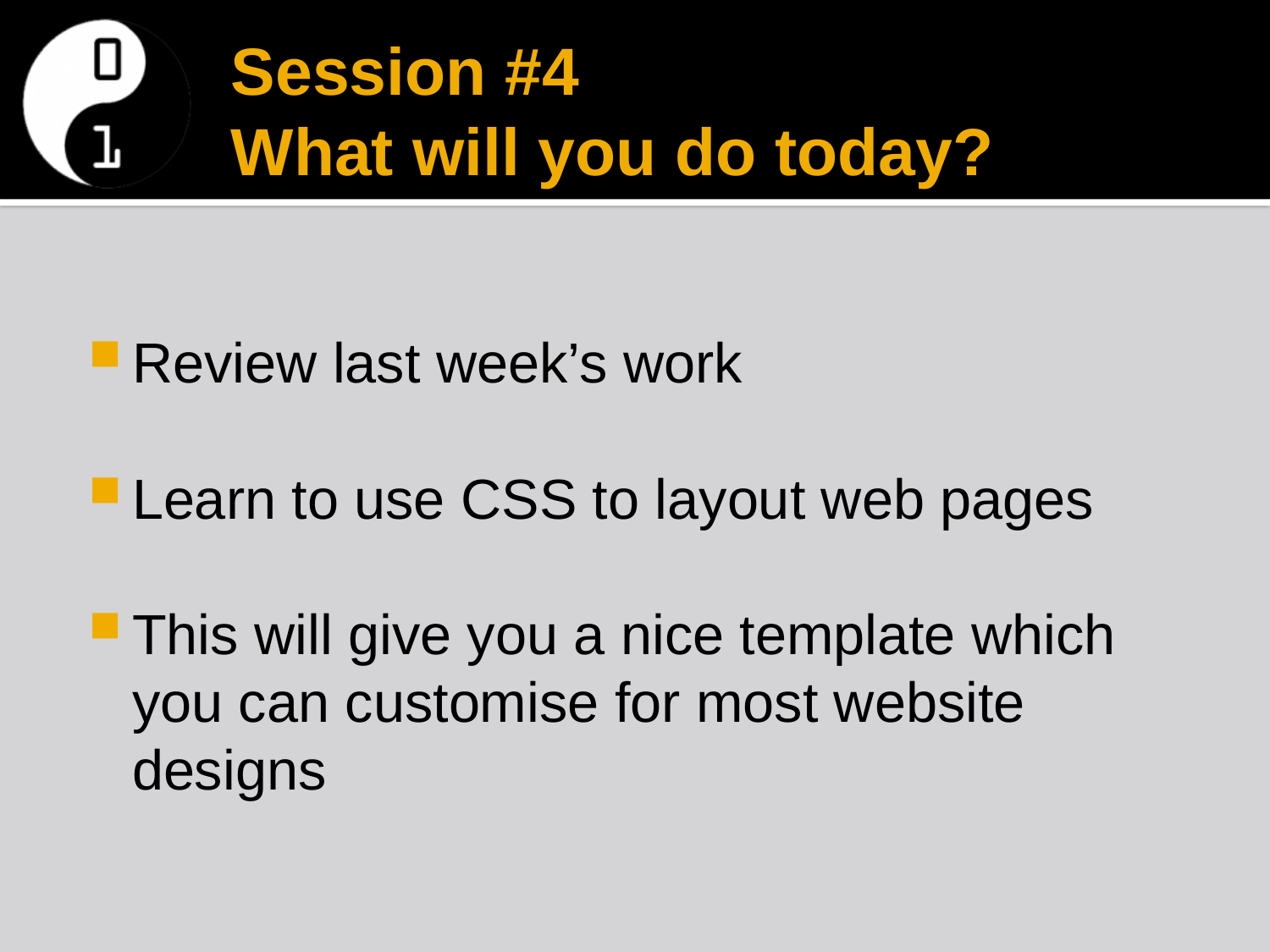

# Session #4 What will you do today?

Review last week’s work

Learn to use CSS to layout web pages

This will give you a nice template which you can customise for most website designs